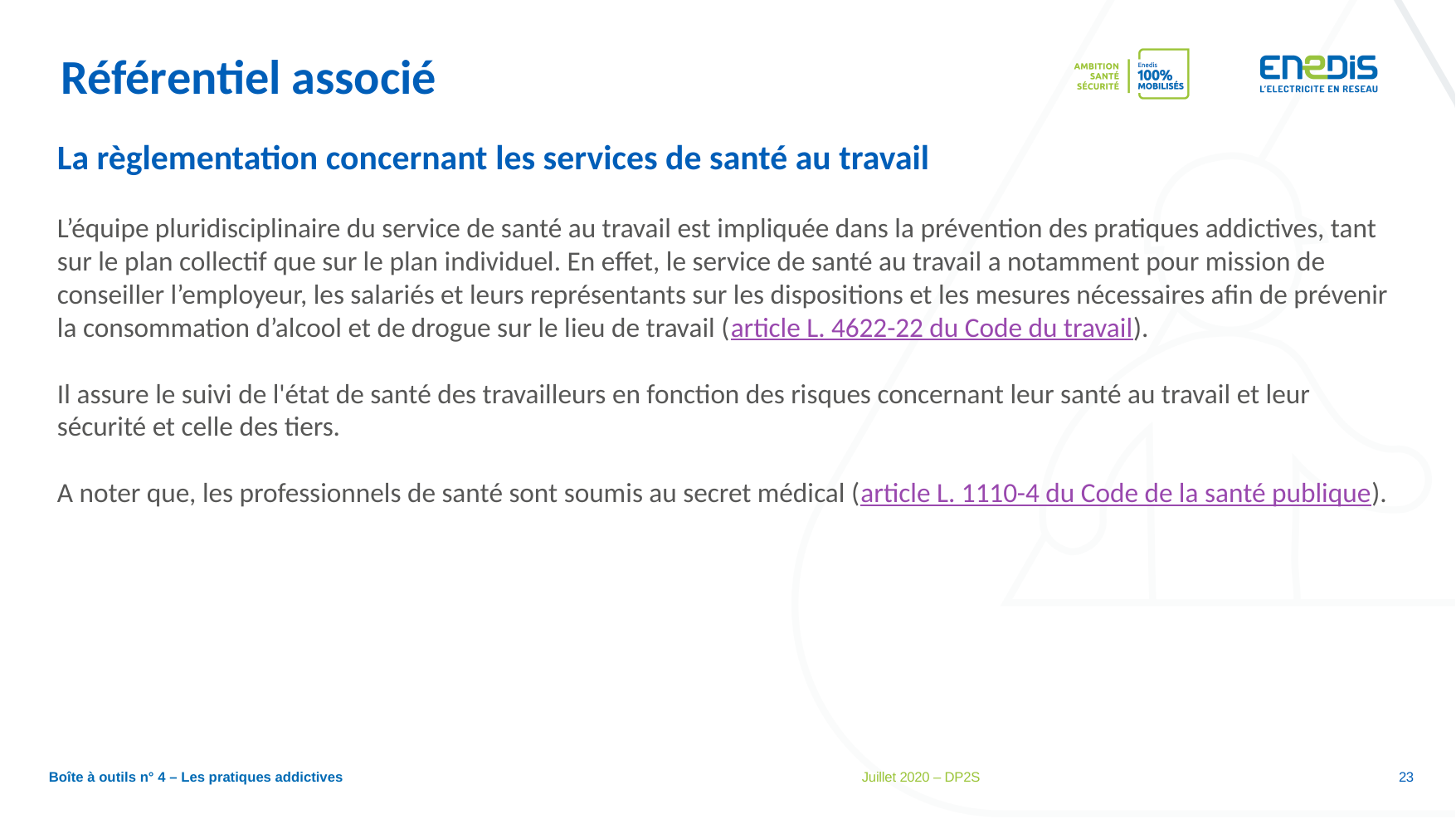

Référentiel associé
La règlementation concernant les services de santé au travail

L’équipe pluridisciplinaire du service de santé au travail est impliquée dans la prévention des pratiques addictives, tant sur le plan collectif que sur le plan individuel. En effet, le service de santé au travail a notamment pour mission de conseiller l’employeur, les salariés et leurs représentants sur les dispositions et les mesures nécessaires afin de prévenir la consommation d’alcool et de drogue sur le lieu de travail (article L. 4622-22 du Code du travail).

Il assure le suivi de l'état de santé des travailleurs en fonction des risques concernant leur santé au travail et leur sécurité et celle des tiers.

A noter que, les professionnels de santé sont soumis au secret médical (article L. 1110-4 du Code de la santé publique).